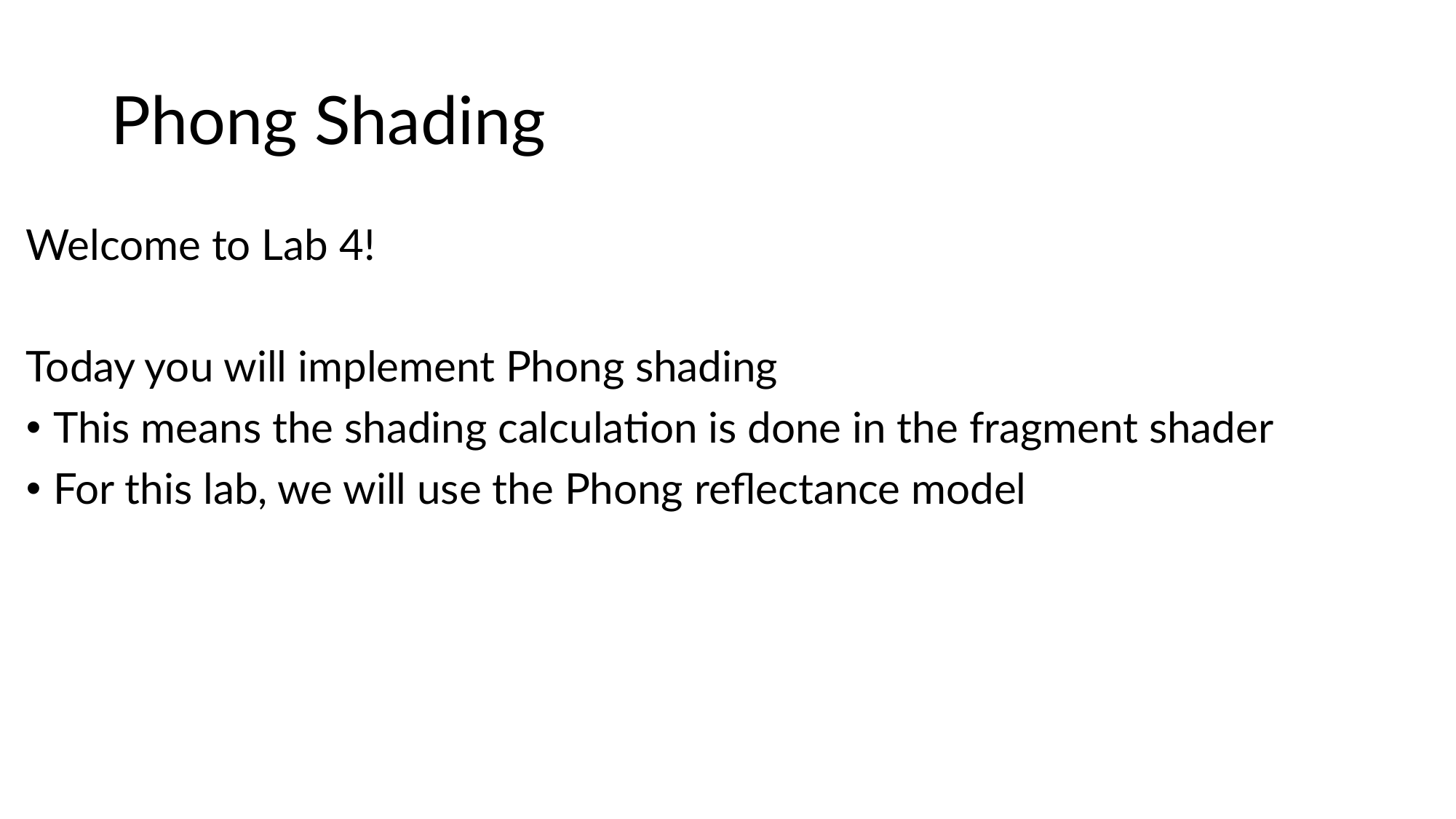

# Phong Shading
Welcome to Lab 4!

Today you will implement Phong shading
This means the shading calculation is done in the fragment shader
For this lab, we will use the Phong reflectance model